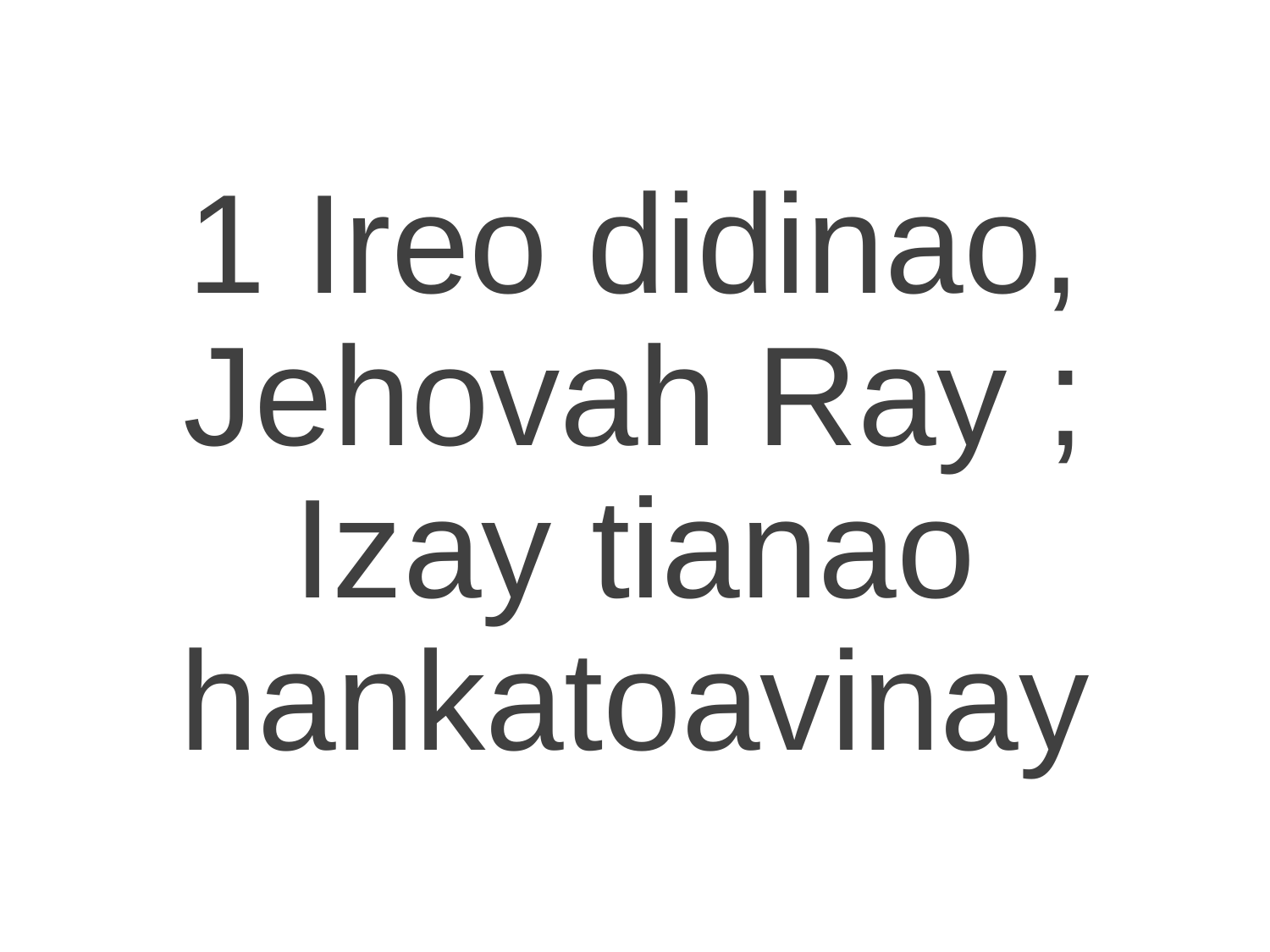

1 Ireo didinao, Jehovah Ray ;
Izay tianao hankatoavinay